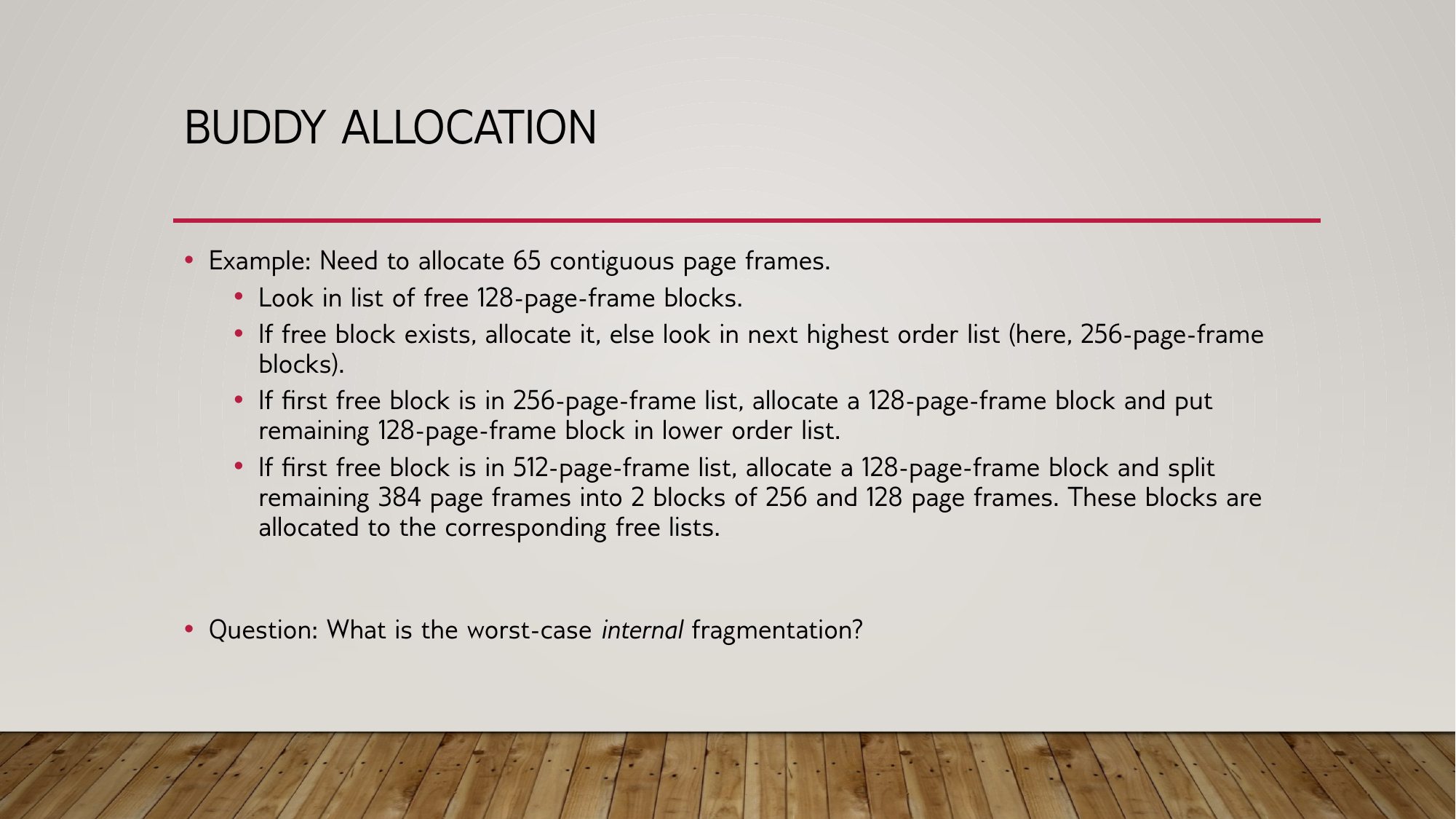

# Buddy Allocation
Example: Need to allocate 65 contiguous page frames.
Look in list of free 128-page-frame blocks.
If free block exists, allocate it, else look in next highest order list (here, 256-page-frame blocks).
If first free block is in 256-page-frame list, allocate a 128-page-frame block and put remaining 128-page-frame block in lower order list.
If first free block is in 512-page-frame list, allocate a 128-page-frame block and split remaining 384 page frames into 2 blocks of 256 and 128 page frames. These blocks are allocated to the corresponding free lists.

Question: What is the worst-case internal fragmentation?